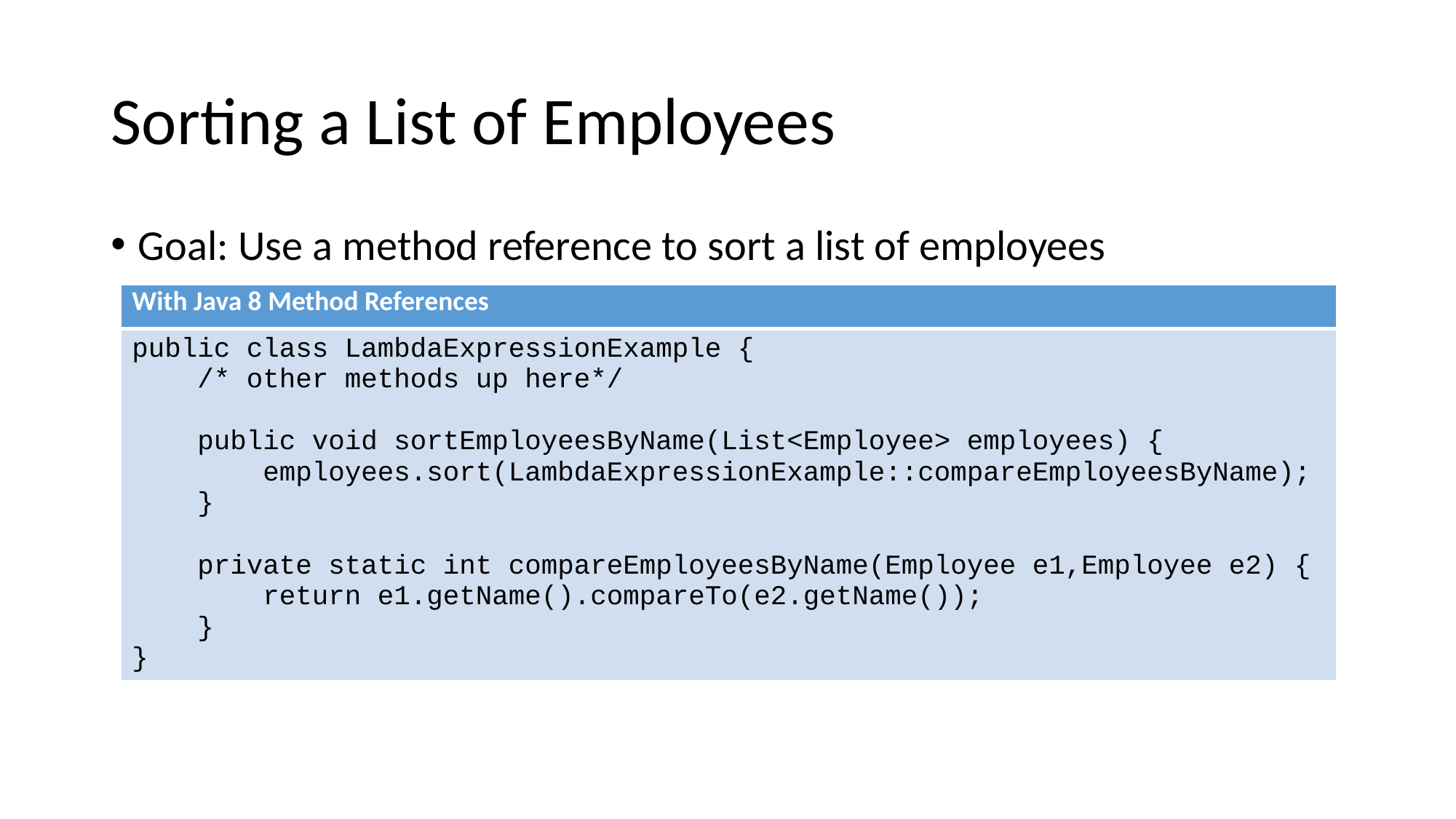

# Sorting a List of Employees
Goal: Use a method reference to sort a list of employees
| With Java 8 Method References |
| --- |
| public class LambdaExpressionExample { /\* other methods up here\*/ public void sortEmployeesByName(List<Employee> employees) { employees.sort(LambdaExpressionExample::compareEmployeesByName); } private static int compareEmployeesByName(Employee e1,Employee e2) { return e1.getName().compareTo(e2.getName()); } } |